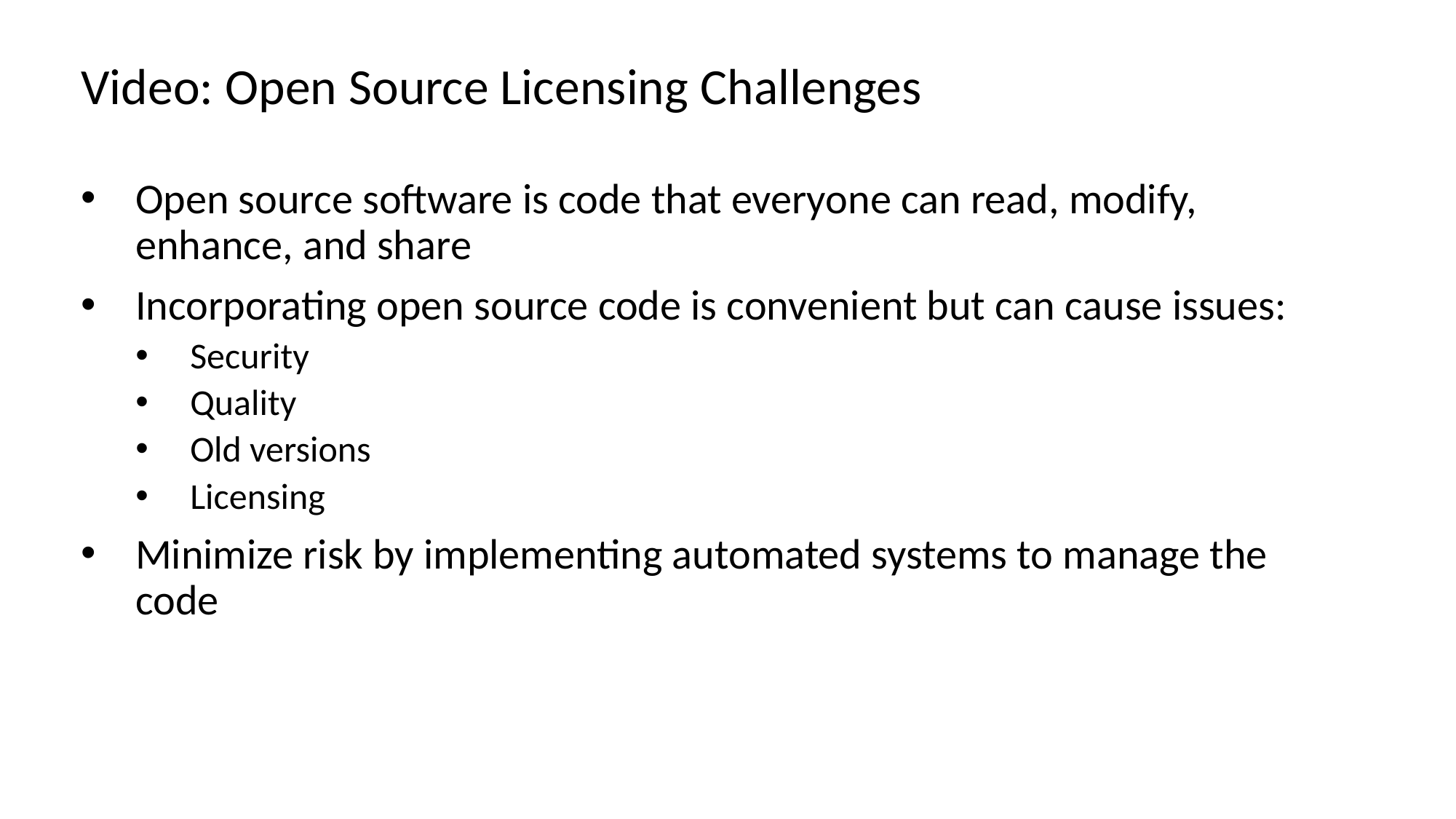

# Video: Open Source Licensing Challenges
Open source software is code that everyone can read, modify, enhance, and share
Incorporating open source code is convenient but can cause issues:
Security
Quality
Old versions
Licensing
Minimize risk by implementing automated systems to manage the code